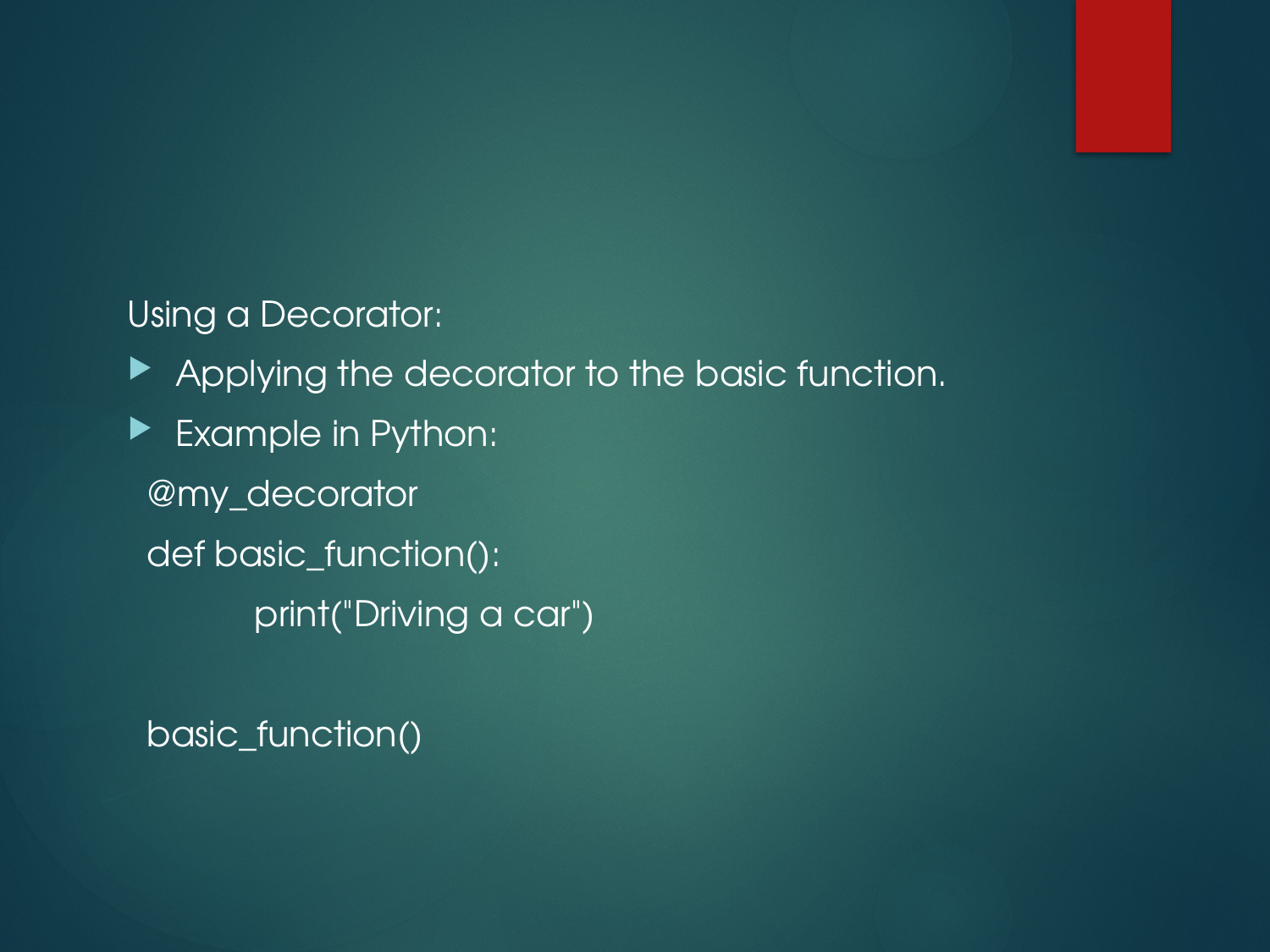

#
Using a Decorator:
Applying the decorator to the basic function.
Example in Python:
  @my_decorator
  def basic_function():
  	print("Driving a car")

  basic_function()